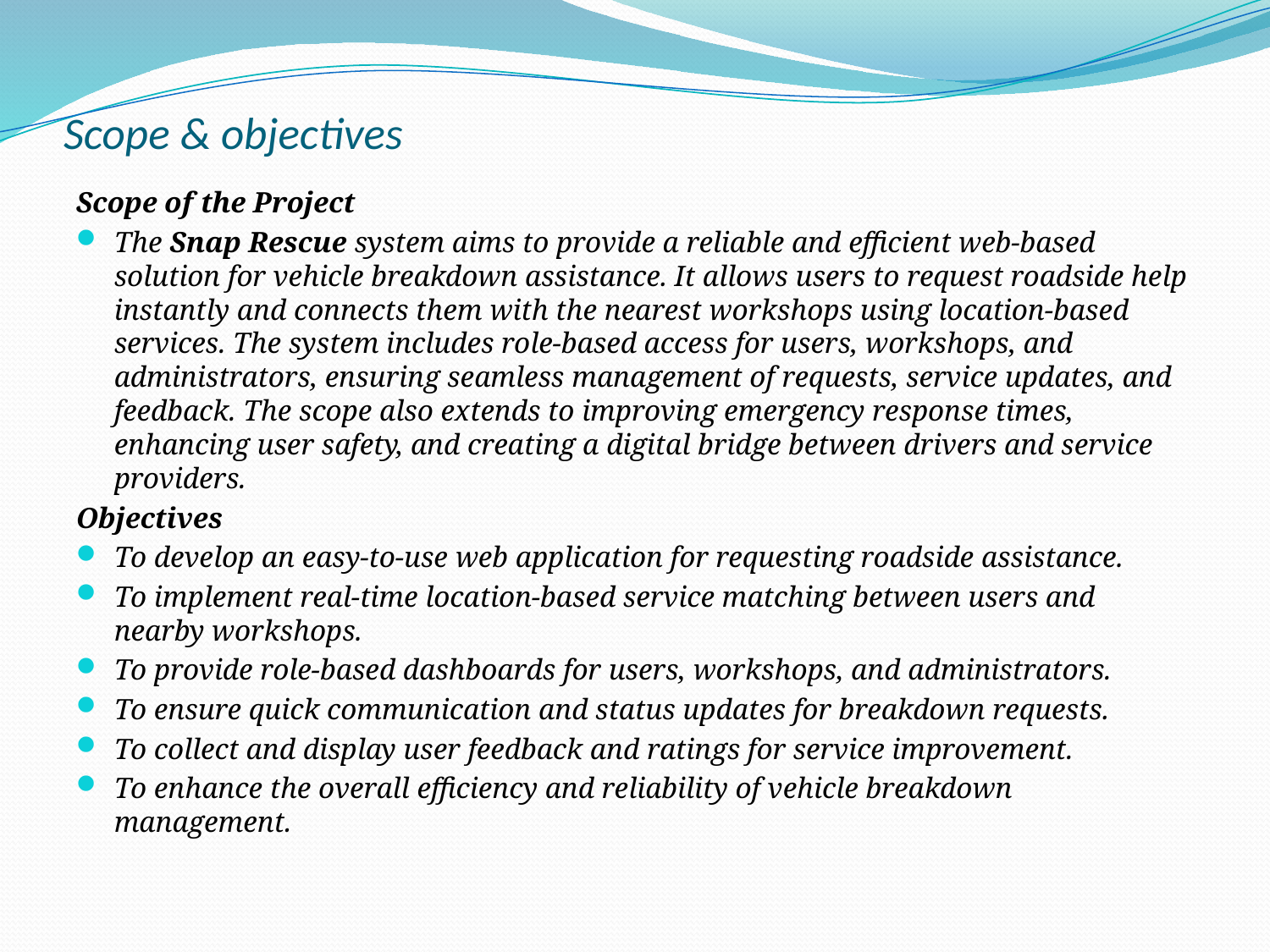

# Scope & objectives
Scope of the Project
The Snap Rescue system aims to provide a reliable and efficient web-based solution for vehicle breakdown assistance. It allows users to request roadside help instantly and connects them with the nearest workshops using location-based services. The system includes role-based access for users, workshops, and administrators, ensuring seamless management of requests, service updates, and feedback. The scope also extends to improving emergency response times, enhancing user safety, and creating a digital bridge between drivers and service providers.
Objectives
To develop an easy-to-use web application for requesting roadside assistance.
To implement real-time location-based service matching between users and nearby workshops.
To provide role-based dashboards for users, workshops, and administrators.
To ensure quick communication and status updates for breakdown requests.
To collect and display user feedback and ratings for service improvement.
To enhance the overall efficiency and reliability of vehicle breakdown management.